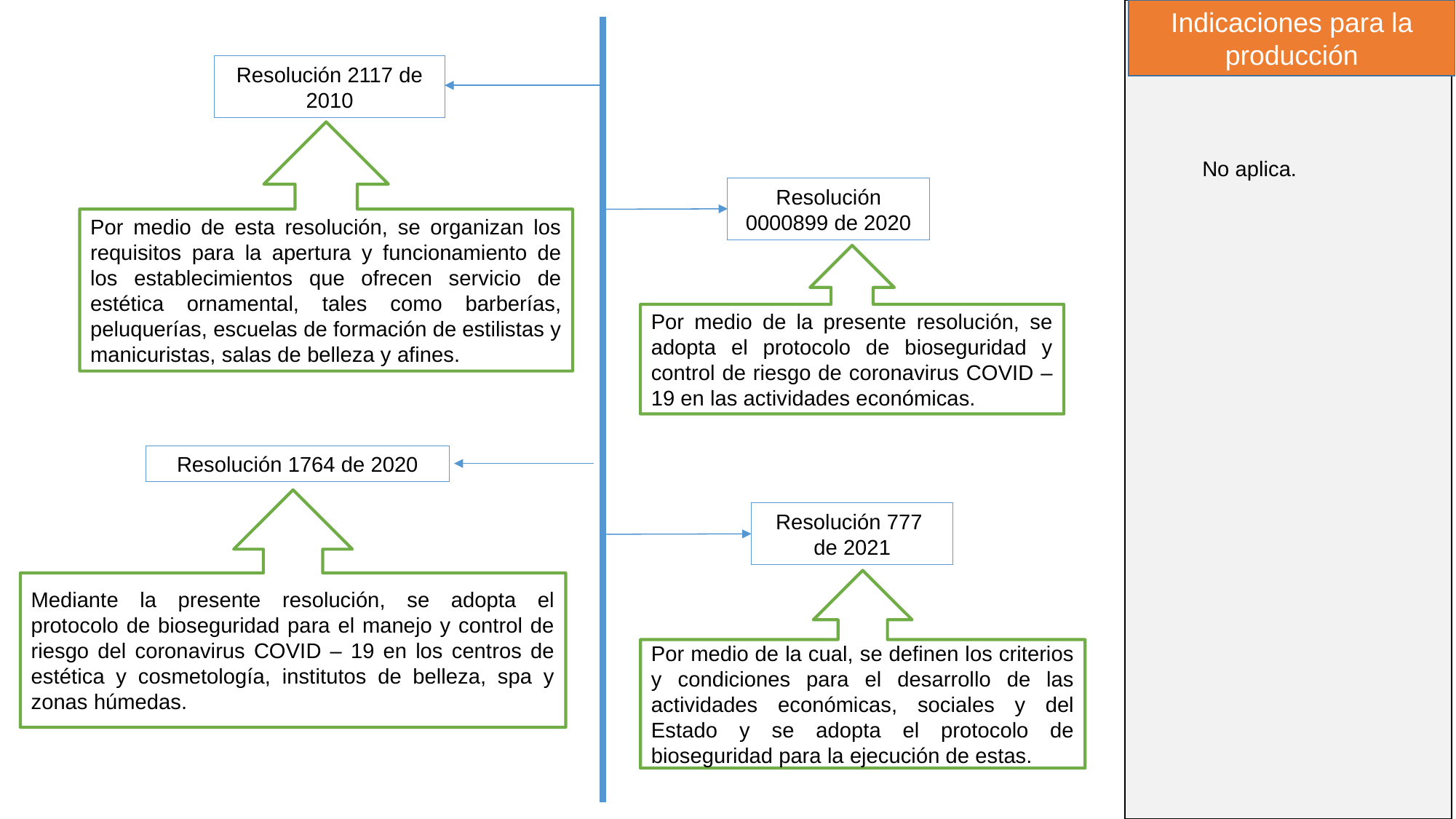

Indicaciones para la producción
Resolución 2117 de 2010
Por medio de esta resolución, se organizan los requisitos para la apertura y funcionamiento de los establecimientos que ofrecen servicio de estética ornamental, tales como barberías, peluquerías, escuelas de formación de estilistas y manicuristas, salas de belleza y afines.
No aplica.
Resolución 0000899 de 2020
Por medio de la presente resolución, se adopta el protocolo de bioseguridad y control de riesgo de coronavirus COVID – 19 en las actividades económicas.
Resolución 1764 de 2020
Mediante la presente resolución, se adopta el protocolo de bioseguridad para el manejo y control de riesgo del coronavirus COVID – 19 en los centros de estética y cosmetología, institutos de belleza, spa y zonas húmedas.
Resolución 777
de 2021
Por medio de la cual, se definen los criterios y condiciones para el desarrollo de las actividades económicas, sociales y del Estado y se adopta el protocolo de bioseguridad para la ejecución de estas.